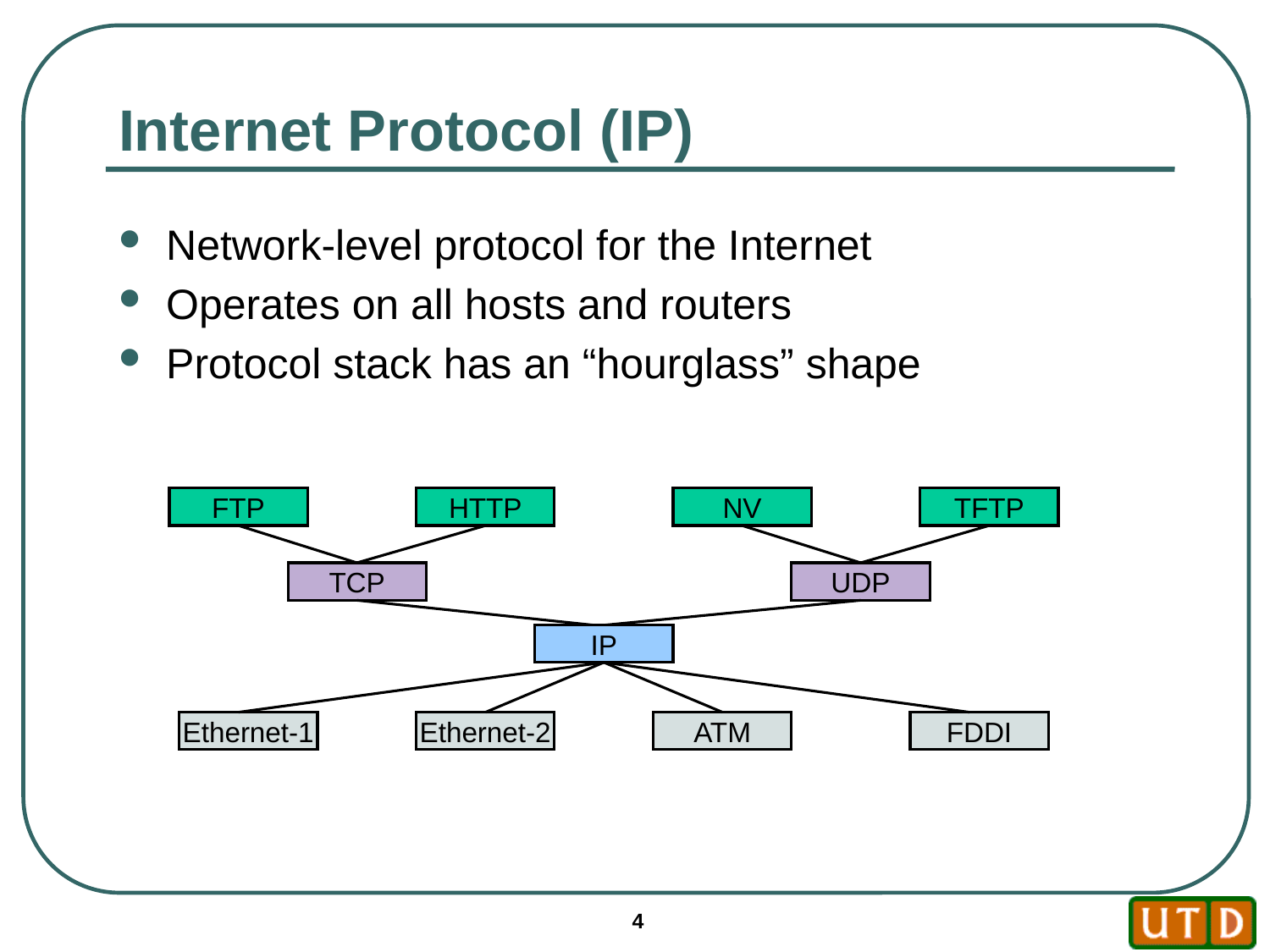

# Internet Protocol (IP)
Network-level protocol for the Internet
Operates on all hosts and routers
Protocol stack has an “hourglass” shape
FTP
HTTP
NV
TFTP

TCP
UDP

IP

Ethernet-1
Ethernet-2
ATM
FDDI
4